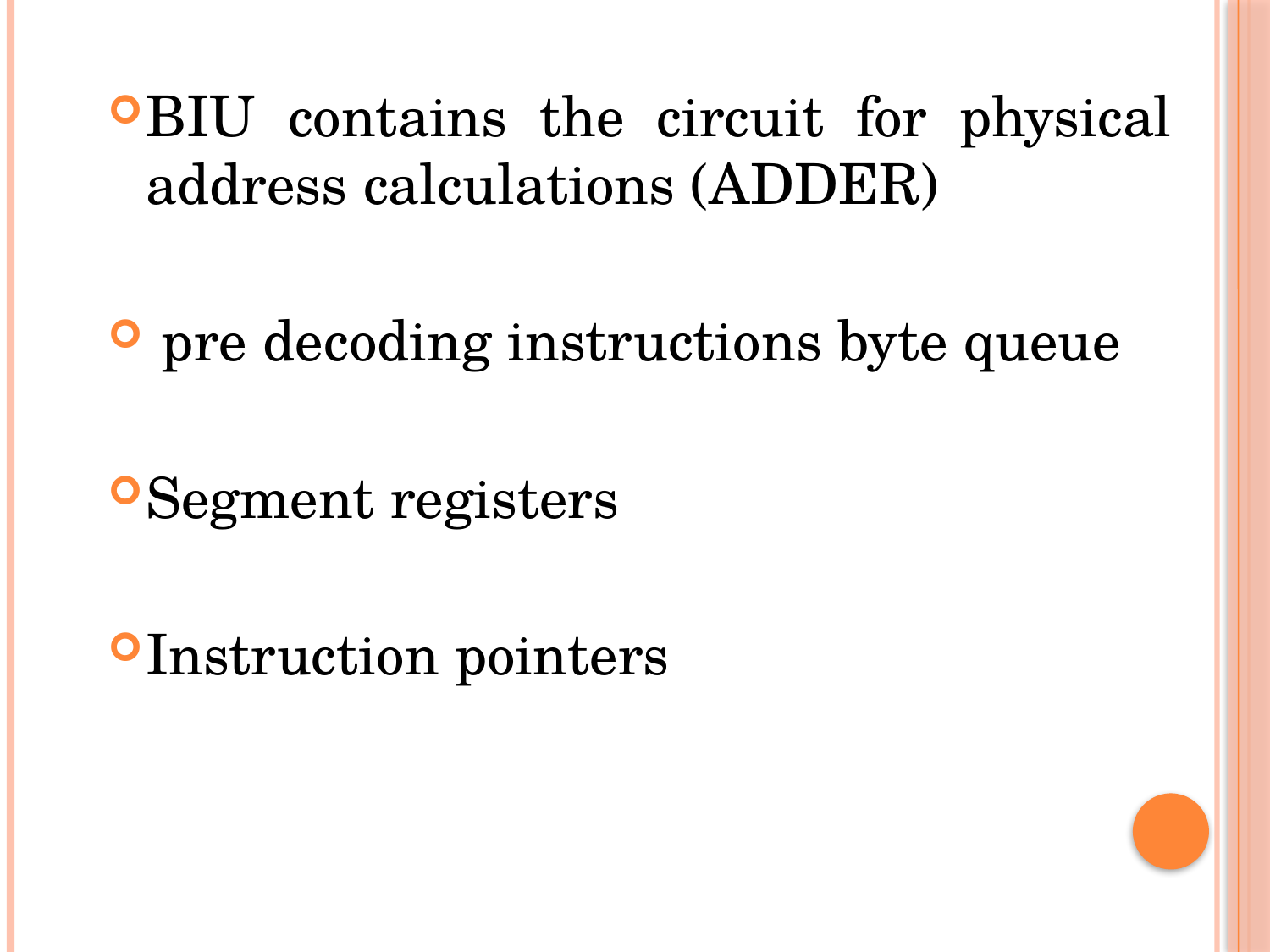

BIU contains the circuit for physical address calculations (ADDER)

 pre decoding instructions byte queue

Segment registers

Instruction pointers